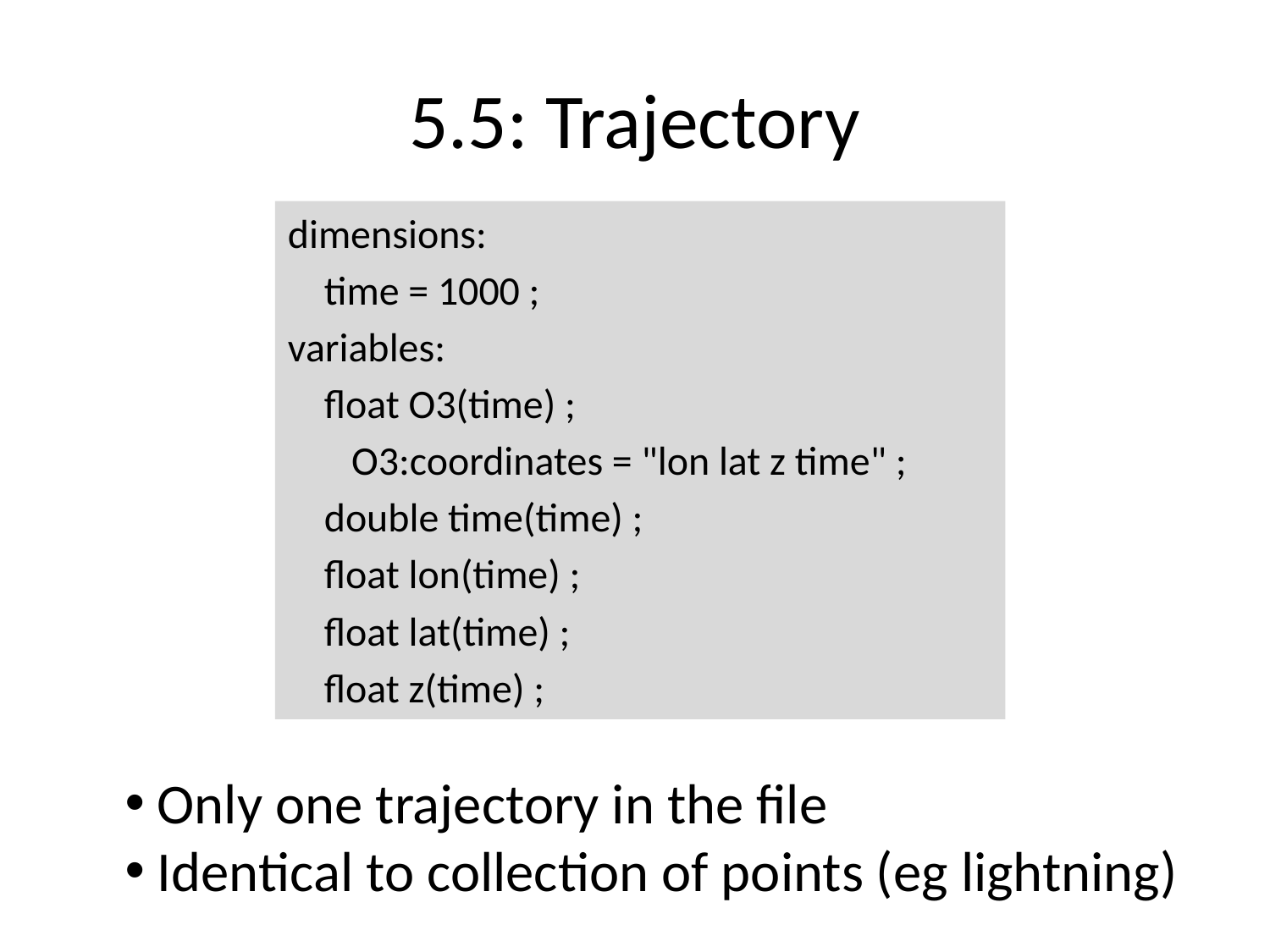

# 5.5: Trajectory
dimensions:
    time = 1000 ;
variables:
    float O3(time) ;
       O3:coordinates = "lon lat z time" ;
    double time(time) ;
    float lon(time) ;
    float lat(time) ;
    float z(time) ;
 Only one trajectory in the file
 Identical to collection of points (eg lightning)